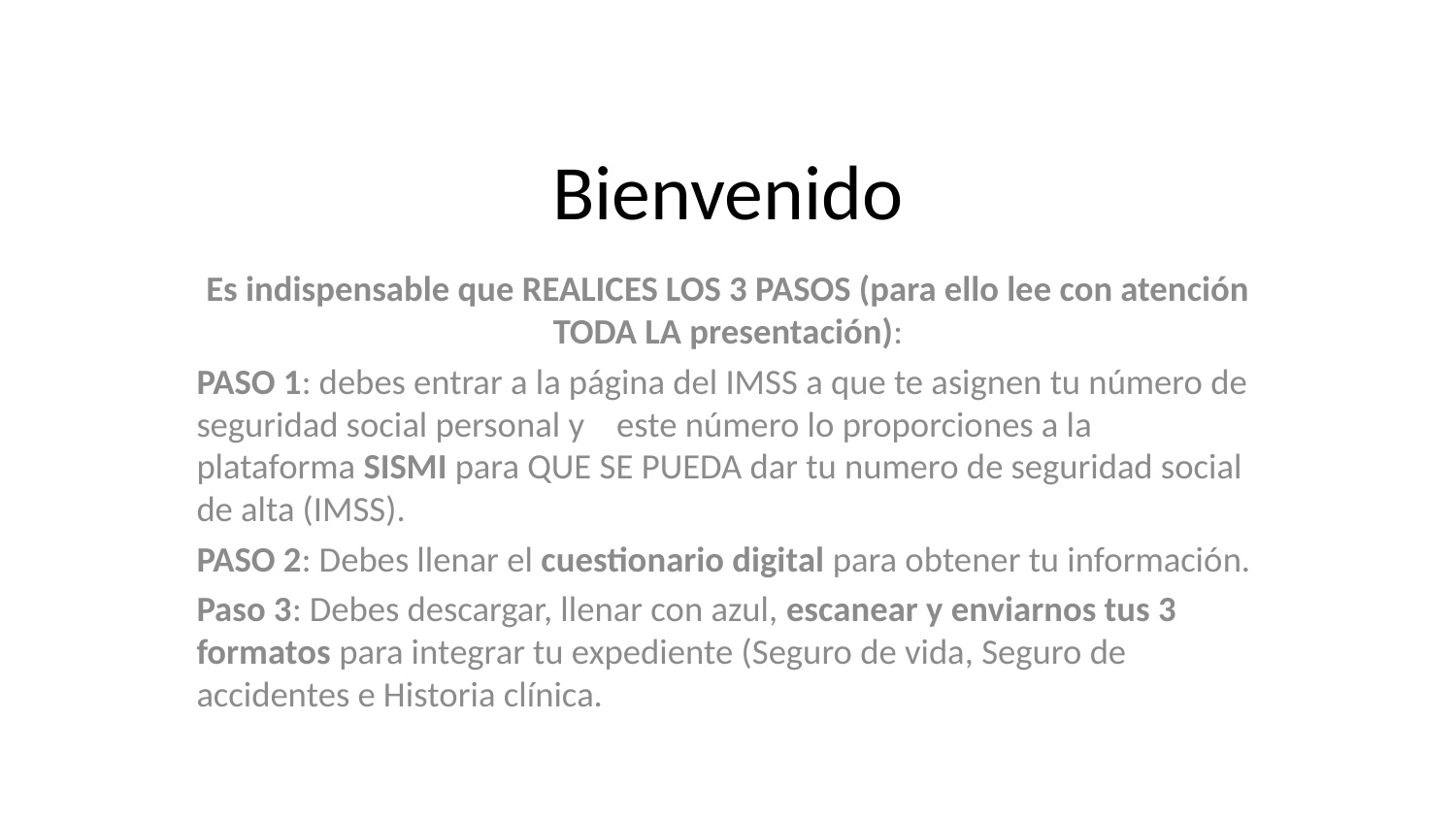

# Bienvenido
Es indispensable que REALICES LOS 3 PASOS (para ello lee con atención TODA LA presentación):
PASO 1: debes entrar a la página del IMSS a que te asignen tu número de seguridad social personal y    este número lo proporciones a la plataforma SISMI para QUE SE PUEDA dar tu numero de seguridad social de alta (IMSS).
PASO 2: Debes llenar el cuestionario digital para obtener tu información.
Paso 3: Debes descargar, llenar con azul, escanear y enviarnos tus 3 formatos para integrar tu expediente (Seguro de vida, Seguro de accidentes e Historia clínica.